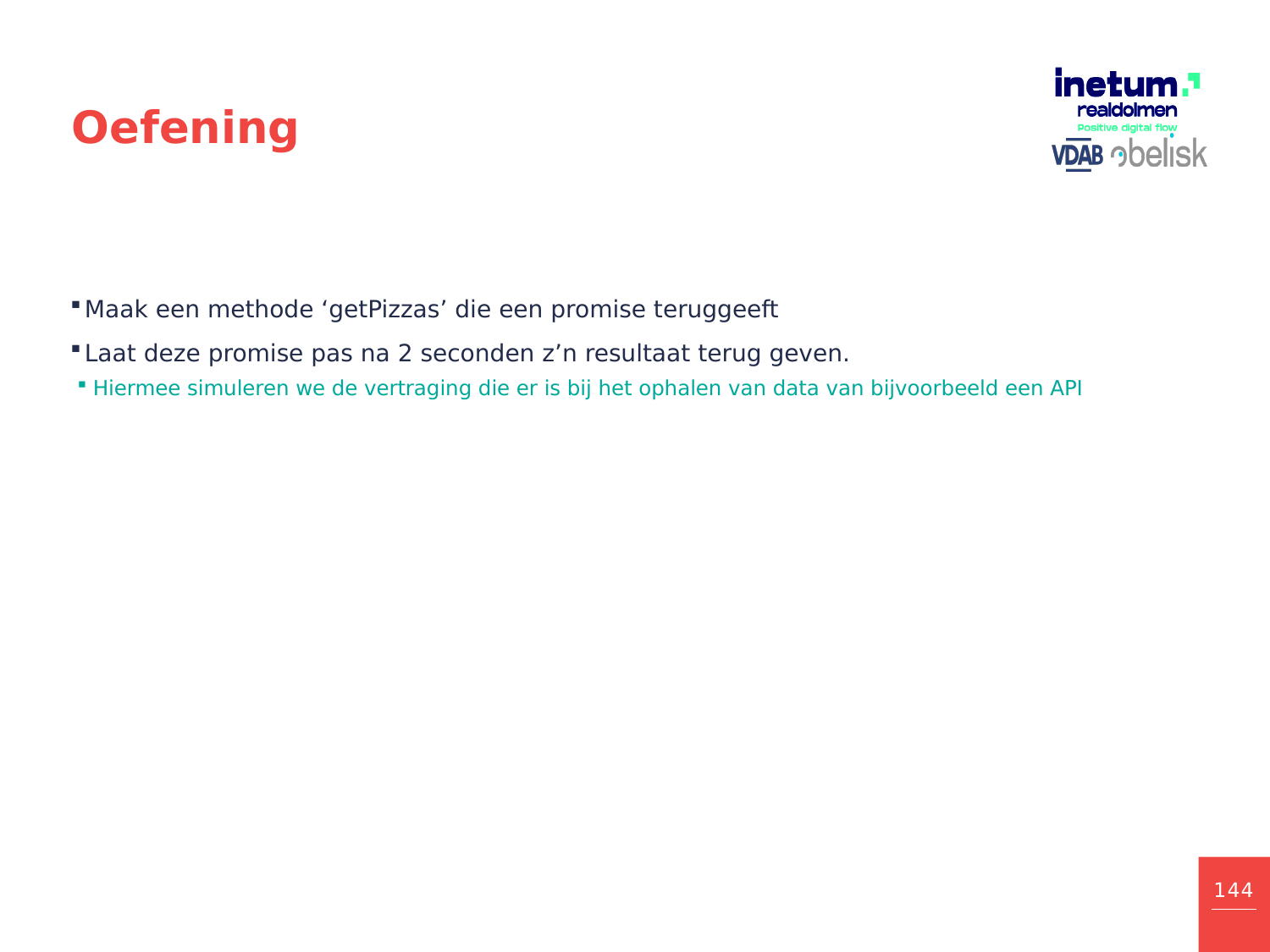

# Oefening
Maak een methode ‘getPizzas’ die een promise teruggeeft
Laat deze promise pas na 2 seconden z’n resultaat terug geven.
Hiermee simuleren we de vertraging die er is bij het ophalen van data van bijvoorbeeld een API